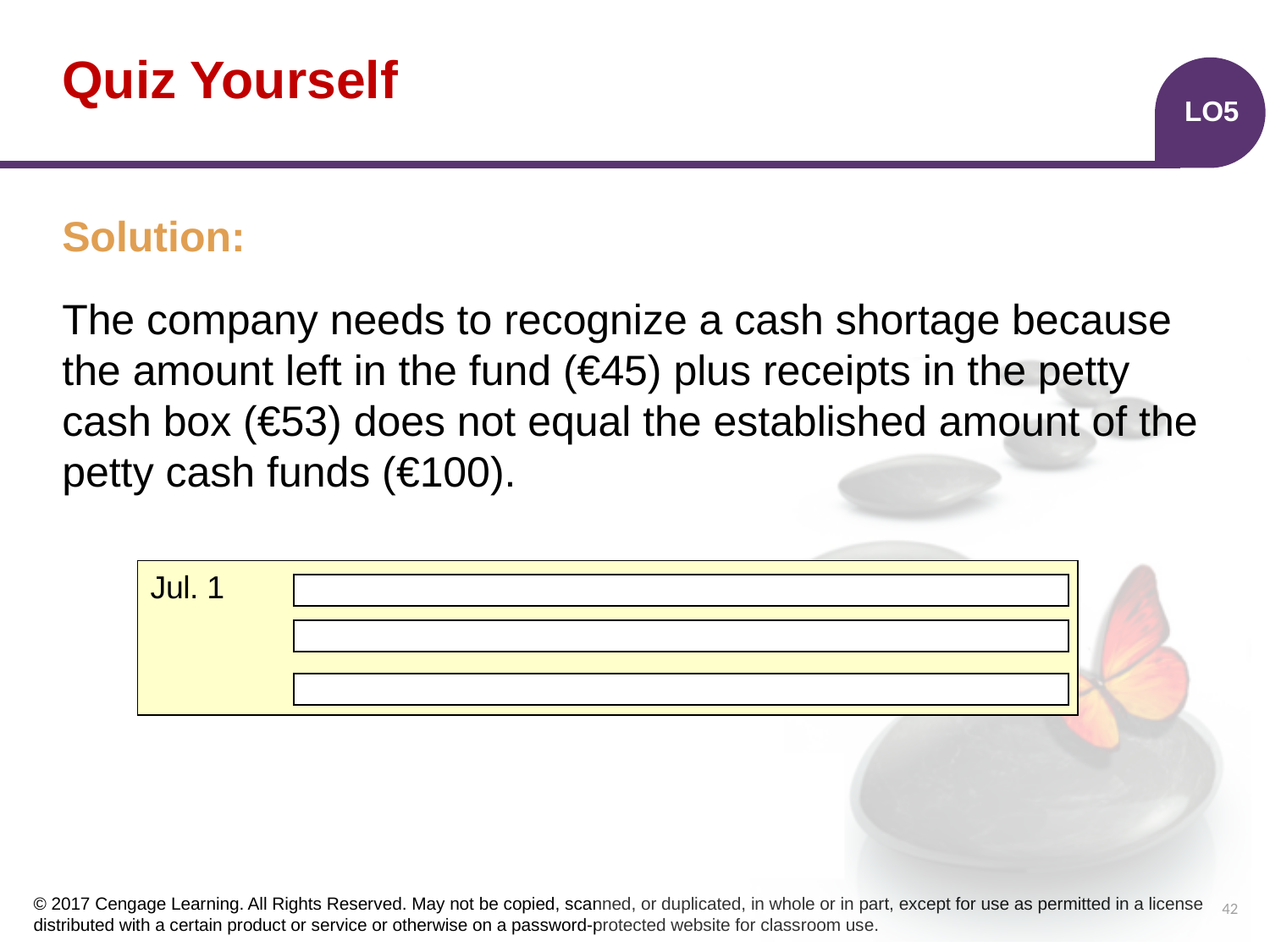

# Quiz Yourself
LO5
Solution:
The company needs to recognize a cash shortage because the amount left in the fund (€45) plus receipts in the petty cash box (€53) does not equal the established amount of the petty cash funds (€100).

|  |  |  |  |  |
| --- | --- | --- | --- | --- |
|  |  |  |  |  |
|  |  |  |  |  |
Jul. 1
Petty Cash
20

20
Cash

 To increase the size of petty cash fund.

42